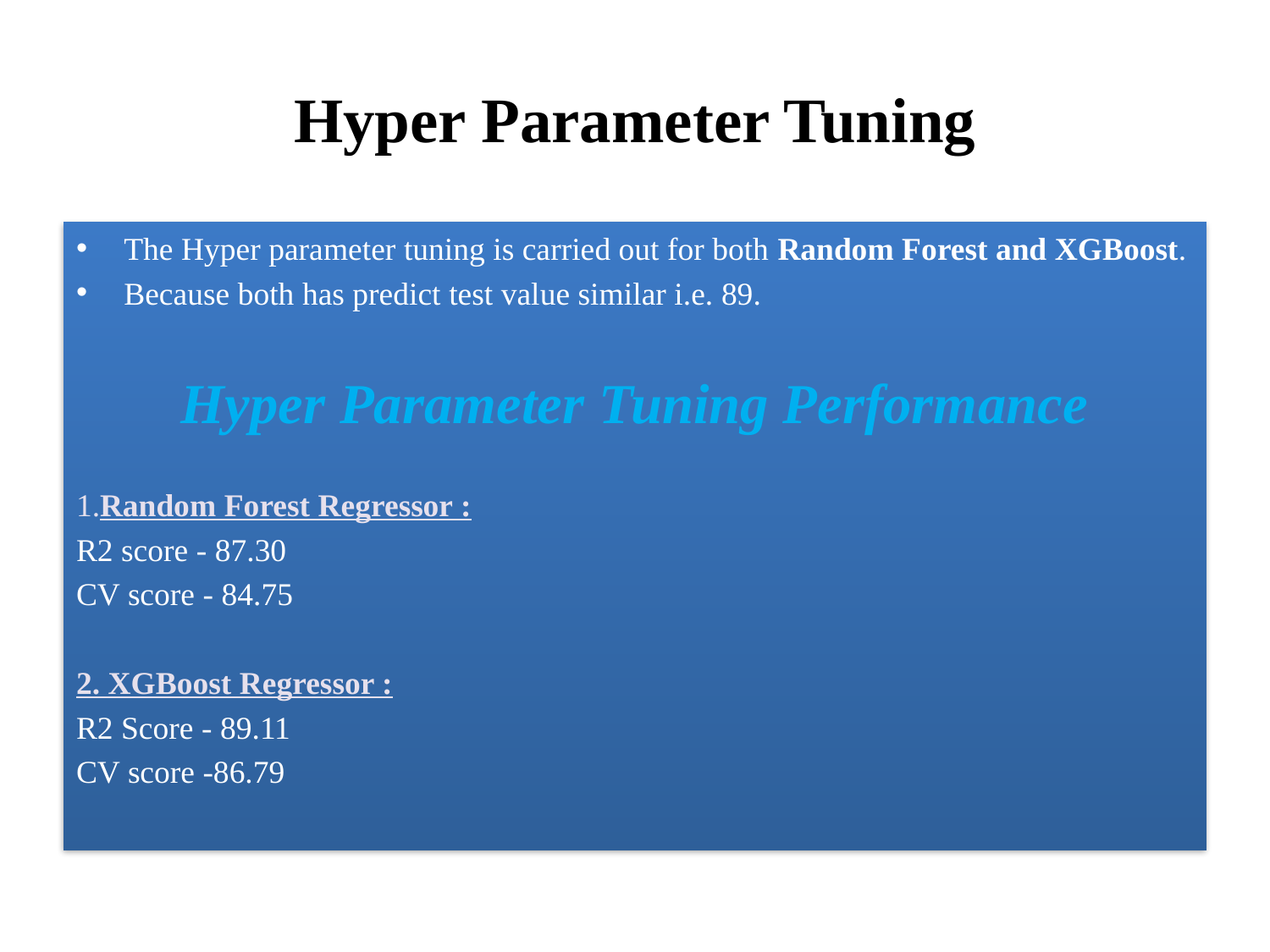

# Hyper Parameter Tuning
The Hyper parameter tuning is carried out for both Random Forest and XGBoost.
Because both has predict test value similar i.e. 89.

Hyper Parameter Tuning Performance

1.Random Forest Regressor :
R2 score - 87.30
CV score - 84.75

2. XGBoost Regressor :
R2 Score - 89.11
CV score -86.79